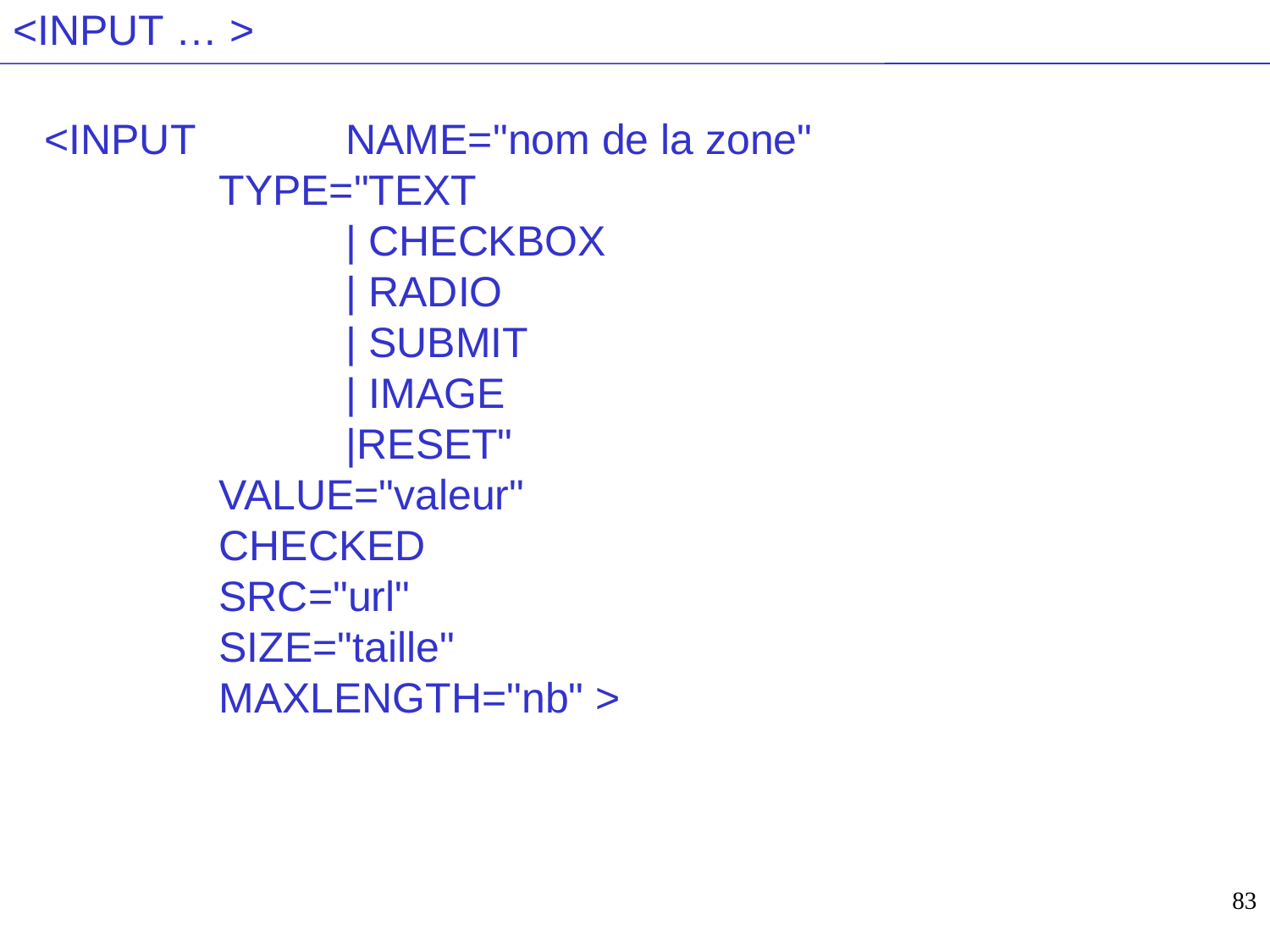

# <INPUT … >
<INPUT  	NAME="nom de la zone"
	TYPE="TEXT
		| CHECKBOX
		| RADIO
		| SUBMIT
		| IMAGE
		|RESET"
	VALUE="valeur"
	CHECKED
	SRC="url"
	SIZE="taille"
	MAXLENGTH="nb" >

83